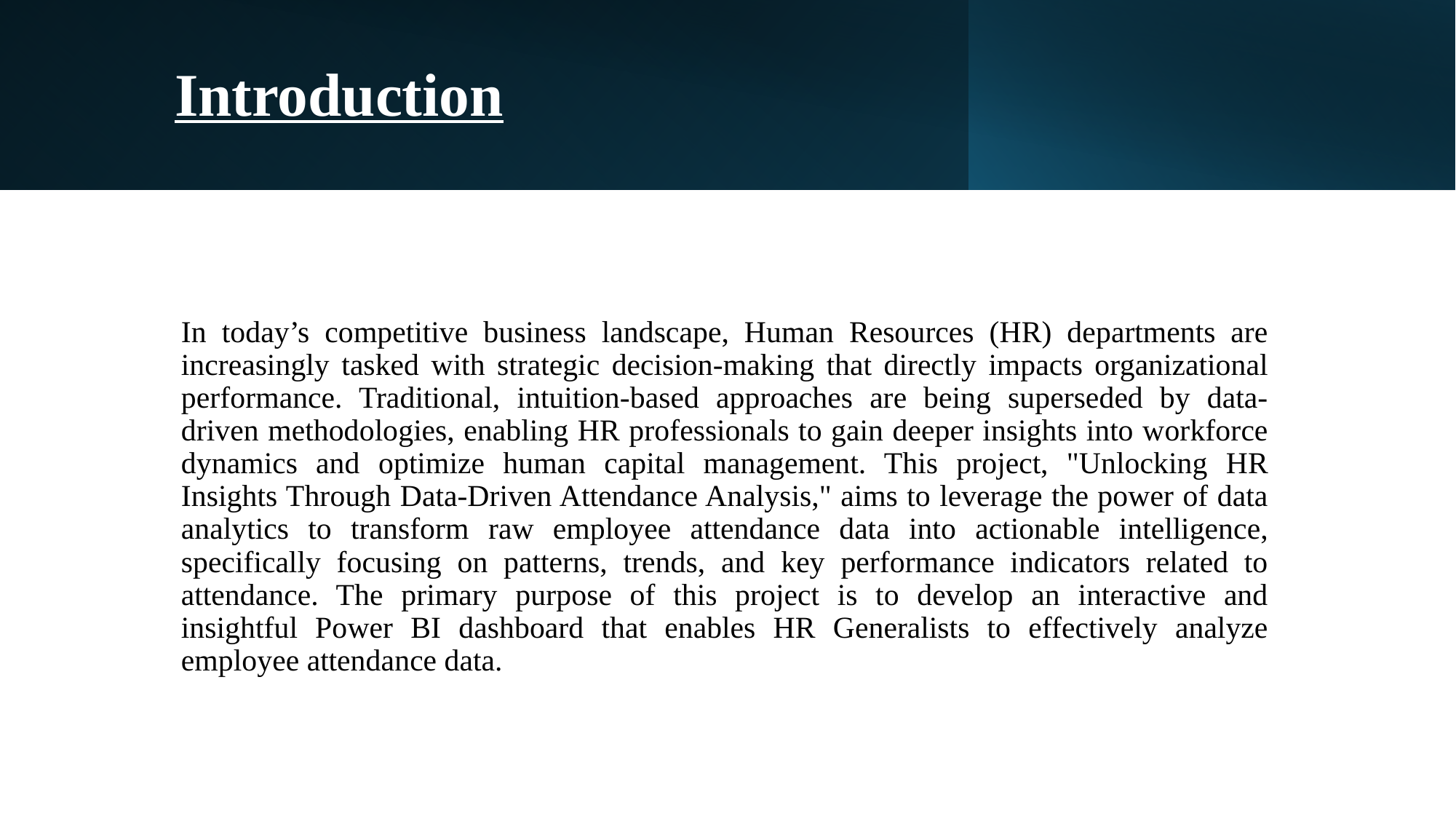

# Introduction
In today’s competitive business landscape, Human Resources (HR) departments are increasingly tasked with strategic decision-making that directly impacts organizational performance. Traditional, intuition-based approaches are being superseded by data-driven methodologies, enabling HR professionals to gain deeper insights into workforce dynamics and optimize human capital management. This project, "Unlocking HR Insights Through Data-Driven Attendance Analysis," aims to leverage the power of data analytics to transform raw employee attendance data into actionable intelligence, specifically focusing on patterns, trends, and key performance indicators related to attendance. The primary purpose of this project is to develop an interactive and insightful Power BI dashboard that enables HR Generalists to effectively analyze employee attendance data.